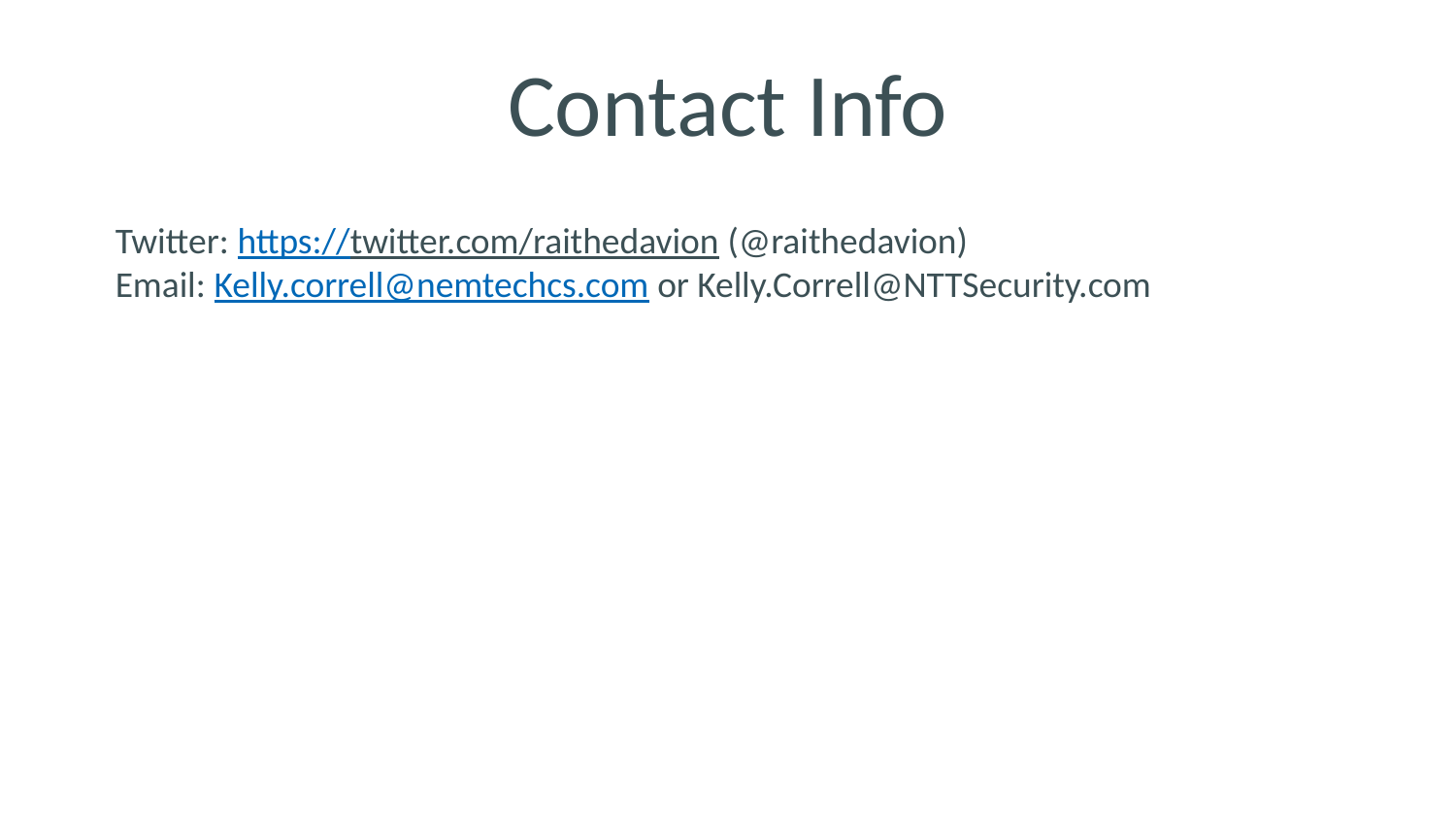

# Contact Info
Twitter: https://twitter.com/raithedavion (@raithedavion)
Email: Kelly.correll@nemtechcs.com or Kelly.Correll@NTTSecurity.com